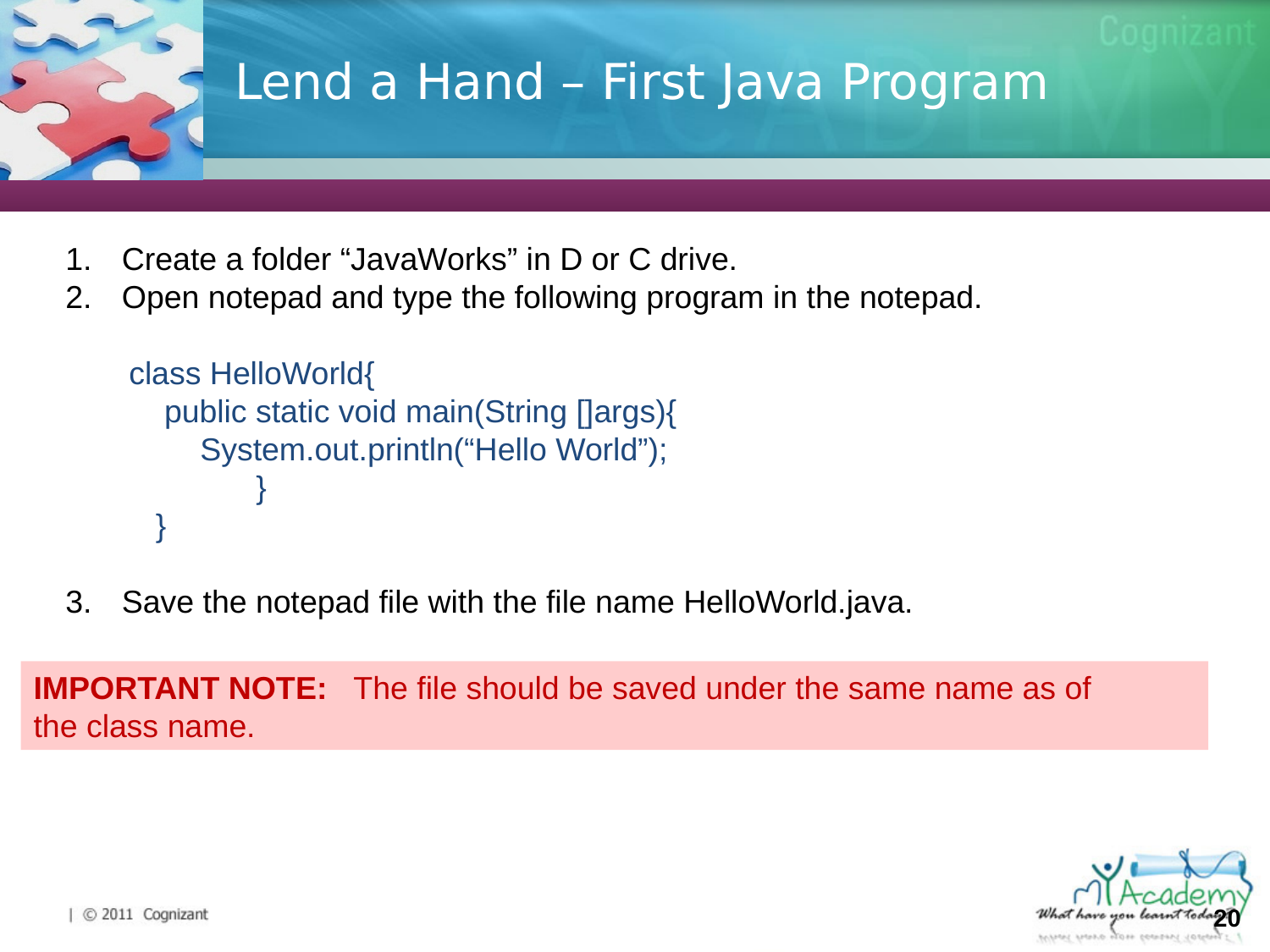

# Lend a Hand – First Java Program

 Create a folder “JavaWorks” in D or C drive.
 Open notepad and type the following program in the notepad.

class HelloWorld{
    public static void main(String []args){
        System.out.println(“Hello World”);
	}
   }

 Save the notepad file with the file name HelloWorld.java.

IMPORTANT NOTE:   The file should be saved under the same name as of
the class name.
20